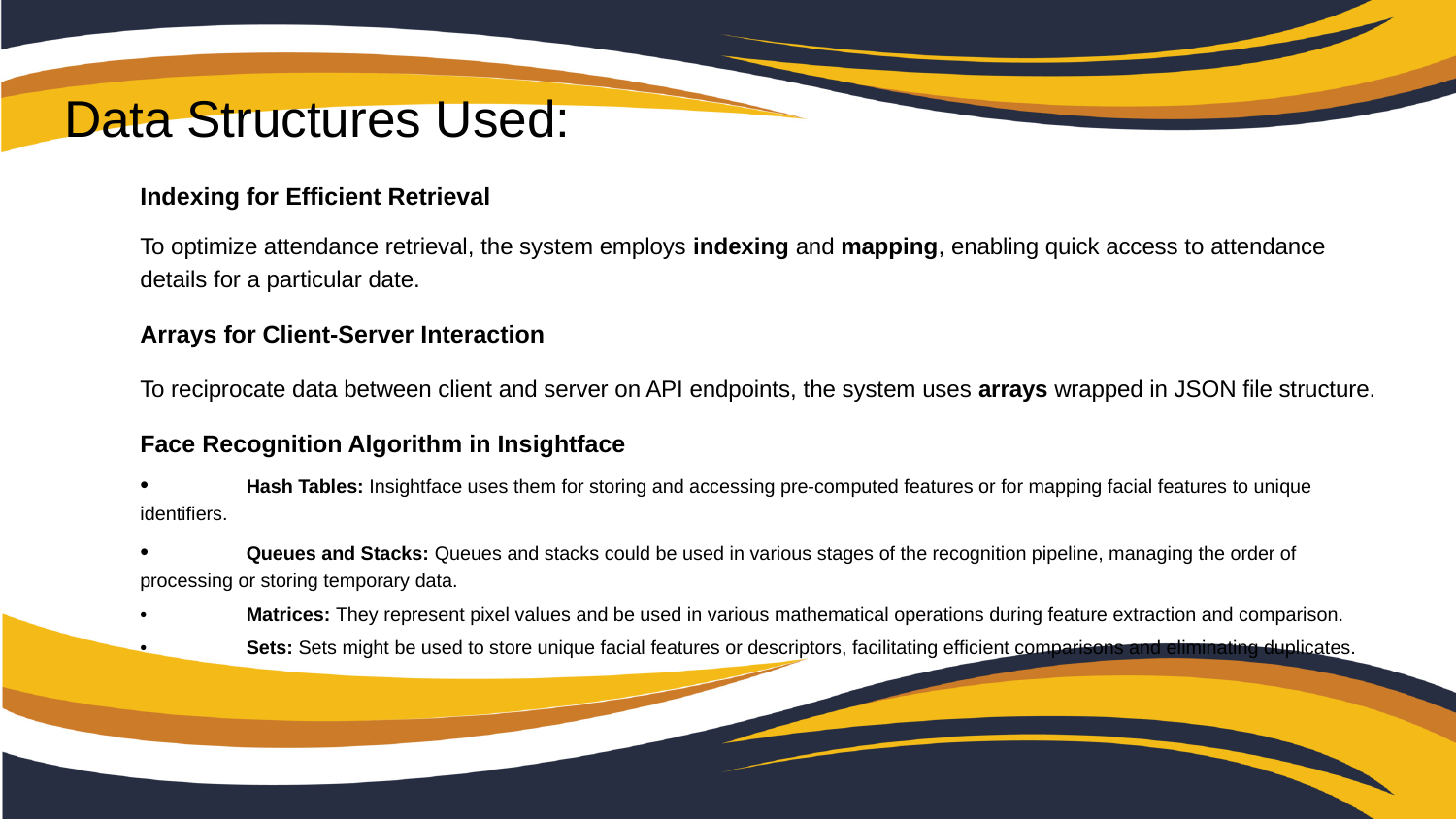

# Data Structures Used:
Indexing for Efficient Retrieval
To optimize attendance retrieval, the system employs indexing and mapping, enabling quick access to attendance details for a particular date.
Arrays for Client-Server Interaction
To reciprocate data between client and server on API endpoints, the system uses arrays wrapped in JSON file structure.
Face Recognition Algorithm in Insightface
•   	Hash Tables: Insightface uses them for storing and accessing pre-computed features or for mapping facial features to unique identifiers.
•   	Queues and Stacks: Queues and stacks could be used in various stages of the recognition pipeline, managing the order of processing or storing temporary data.
•   	Matrices: They represent pixel values and be used in various mathematical operations during feature extraction and comparison.
•   	Sets: Sets might be used to store unique facial features or descriptors, facilitating efficient comparisons and eliminating duplicates.